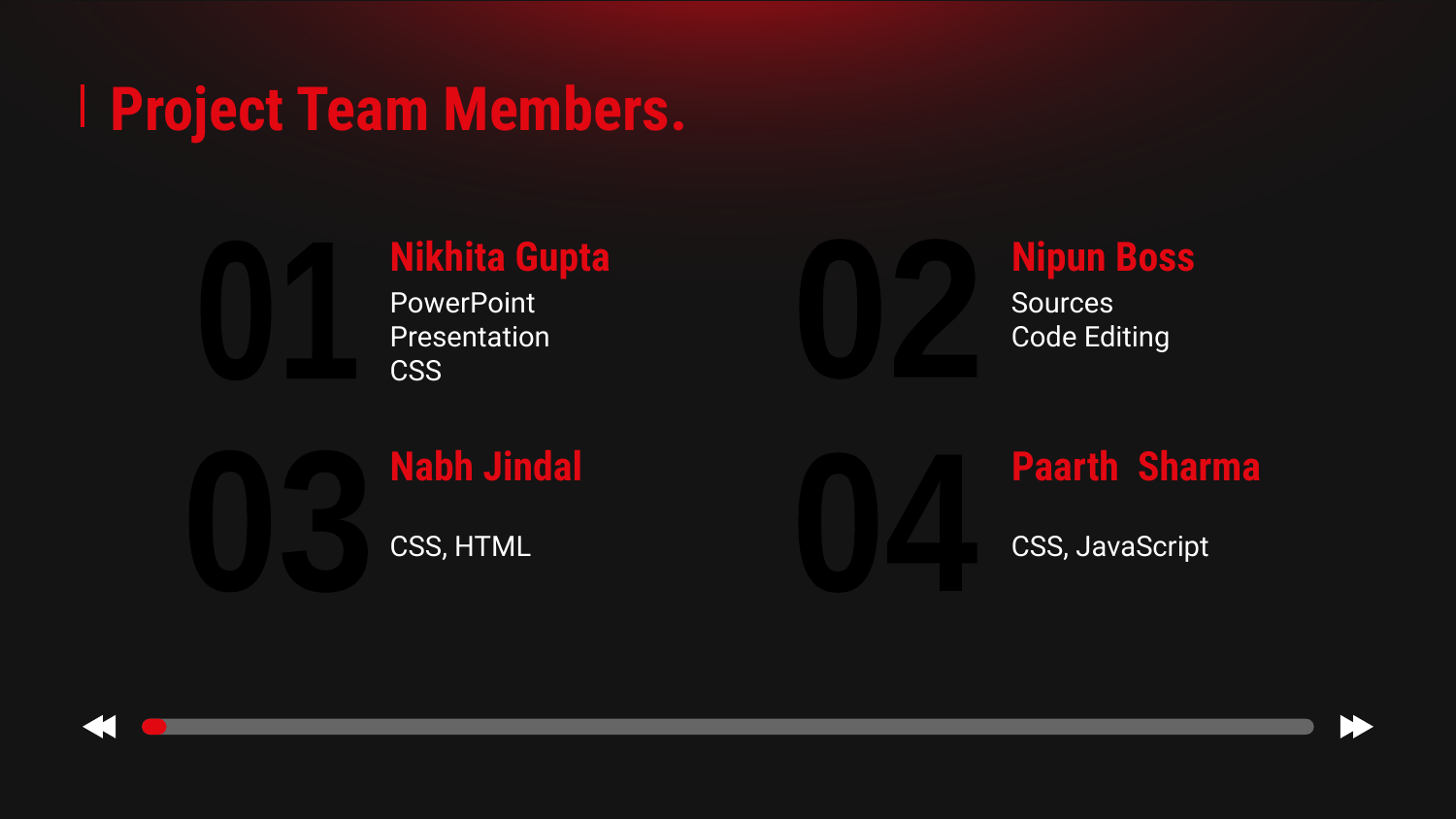

Project Team Members.
# Nikhita Gupta
Nipun Boss
01
02
02
01
PowerPoint Presentation
CSS
Sources
Code Editing

Nabh Jindal
Paarth  Sharma
03
04
03
04
CSS, HTML
CSS, JavaScript